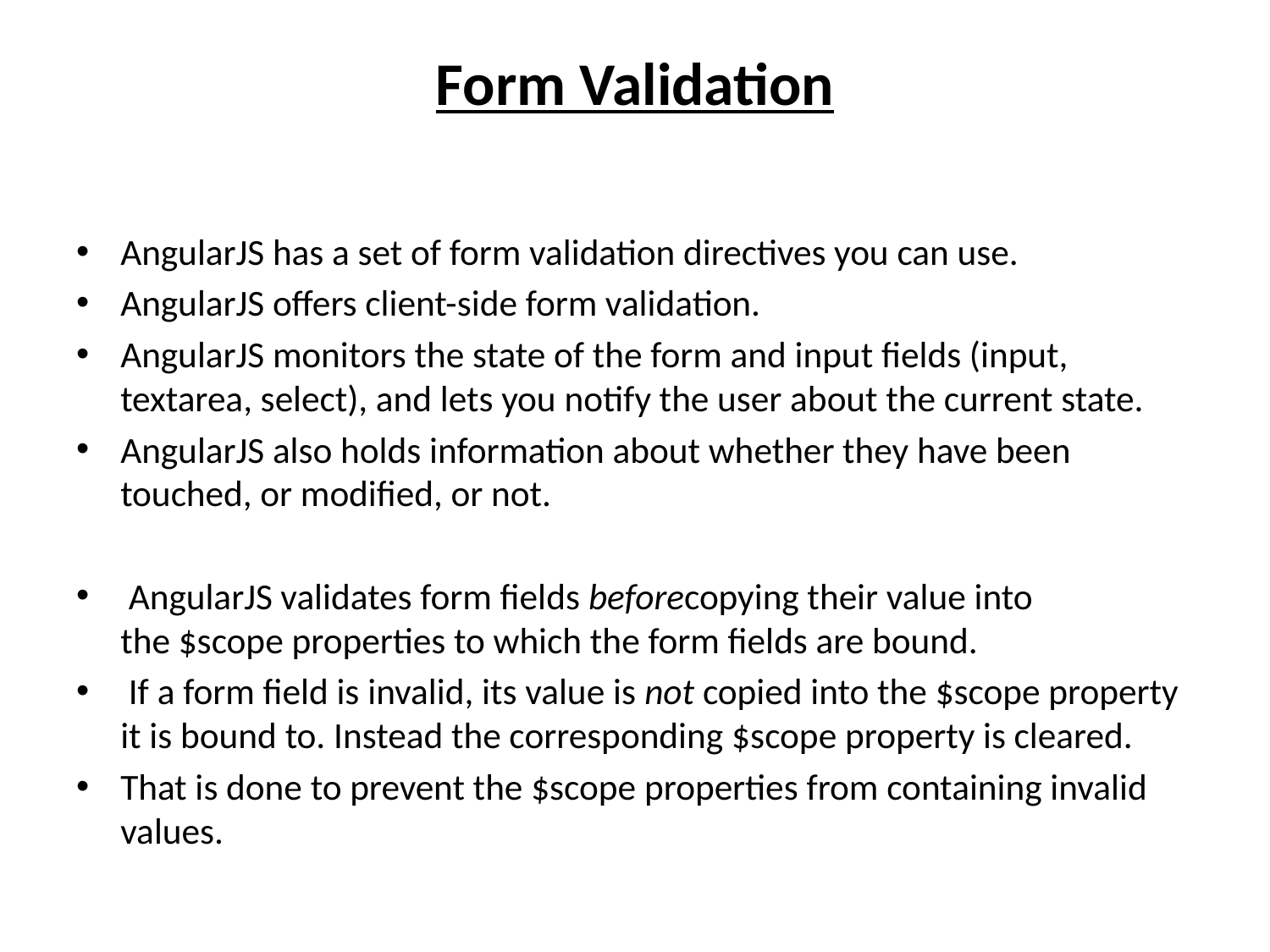

# Form Validation
AngularJS has a set of form validation directives you can use.
AngularJS offers client-side form validation.
AngularJS monitors the state of the form and input fields (input, textarea, select), and lets you notify the user about the current state.
AngularJS also holds information about whether they have been touched, or modified, or not.

 AngularJS validates form fields beforecopying their value into the $scope properties to which the form fields are bound.
 If a form field is invalid, its value is not copied into the $scope property it is bound to. Instead the corresponding $scope property is cleared.
That is done to prevent the $scope properties from containing invalid values.